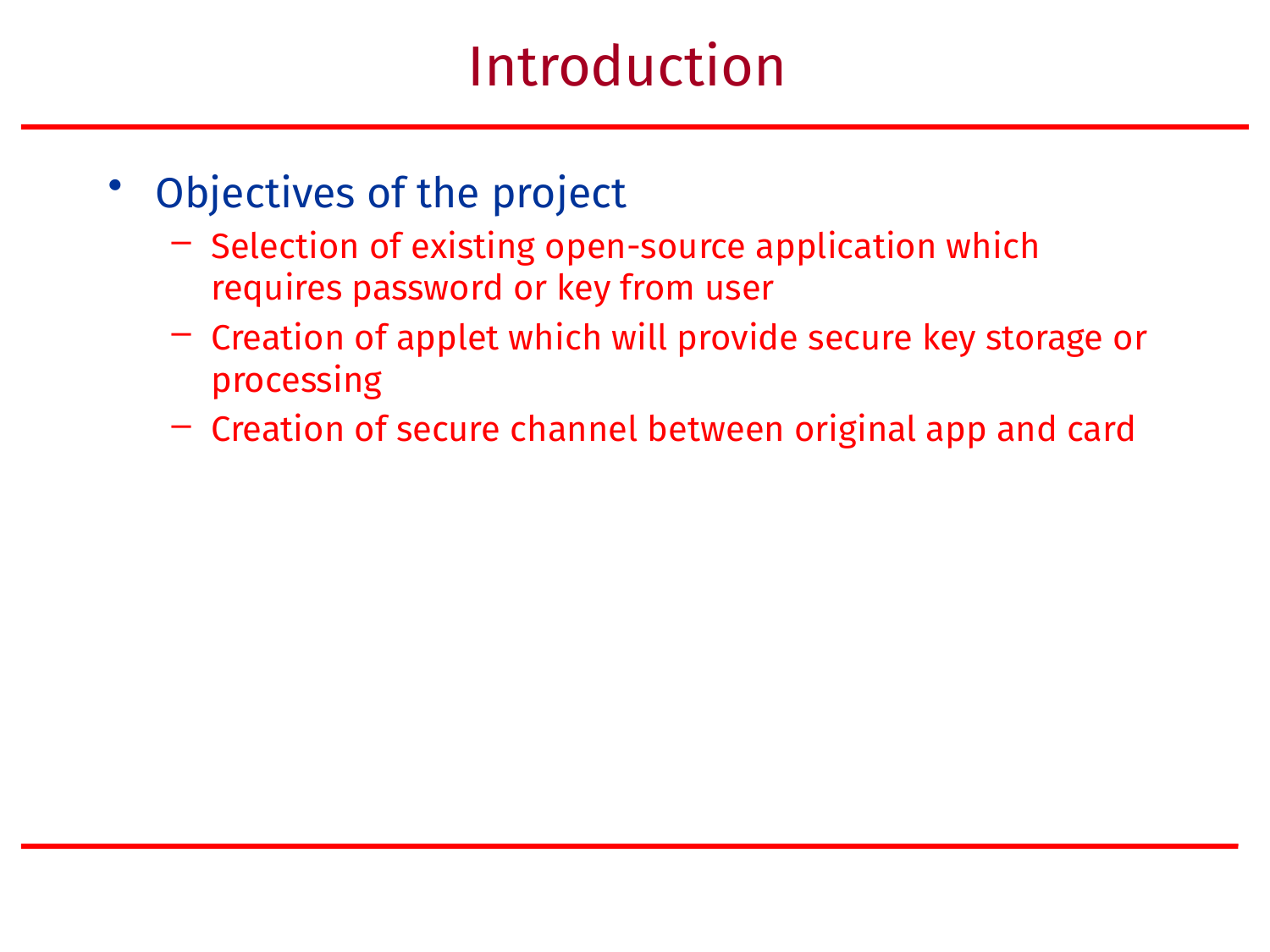

# Introduction
Objectives of the project
Selection of existing open-source application which requires password or key from user
Creation of applet which will provide secure key storage or processing
Creation of secure channel between original app and card